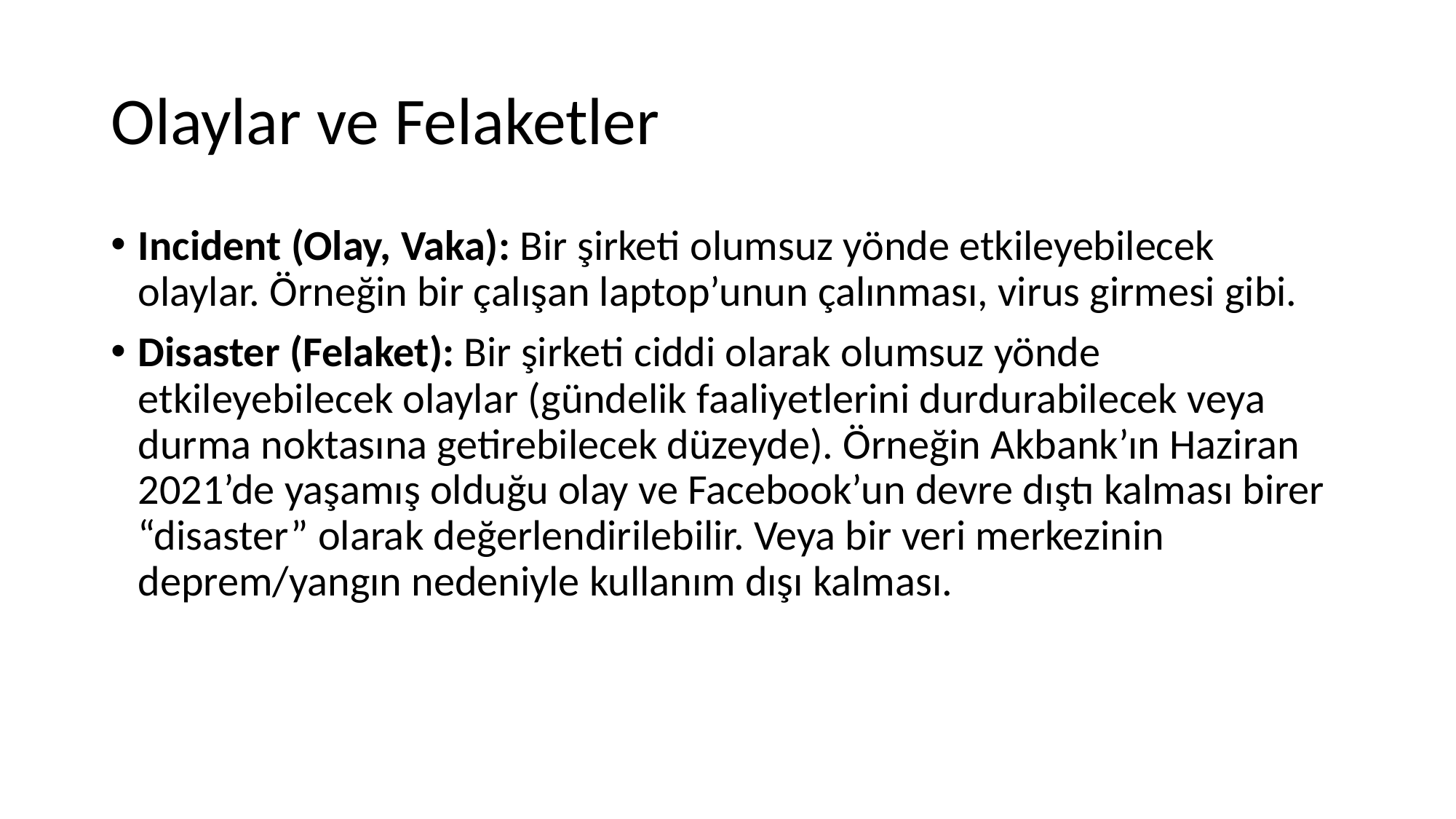

# Olaylar ve Felaketler
Incident (Olay, Vaka): Bir şirketi olumsuz yönde etkileyebilecek olaylar. Örneğin bir çalışan laptop’unun çalınması, virus girmesi gibi.
Disaster (Felaket): Bir şirketi ciddi olarak olumsuz yönde etkileyebilecek olaylar (gündelik faaliyetlerini durdurabilecek veya durma noktasına getirebilecek düzeyde). Örneğin Akbank’ın Haziran 2021’de yaşamış olduğu olay ve Facebook’un devre dıştı kalması birer “disaster” olarak değerlendirilebilir. Veya bir veri merkezinin deprem/yangın nedeniyle kullanım dışı kalması.